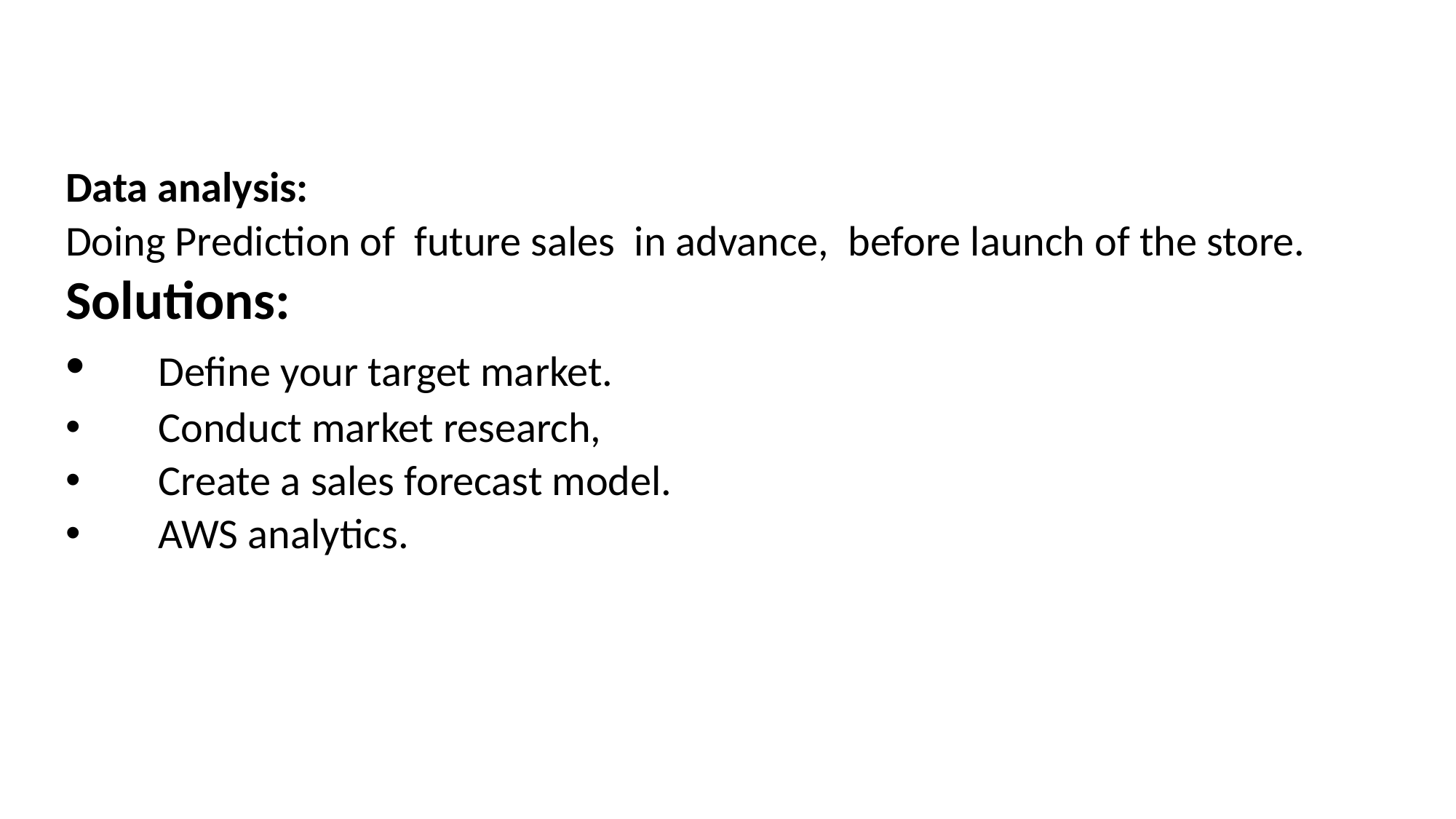

Data analysis:
Doing Prediction of  future sales  in advance,  before launch of the store.
Solutions:
  Define your target market.
    Conduct market research,
    Create a sales forecast model.
    AWS analytics.